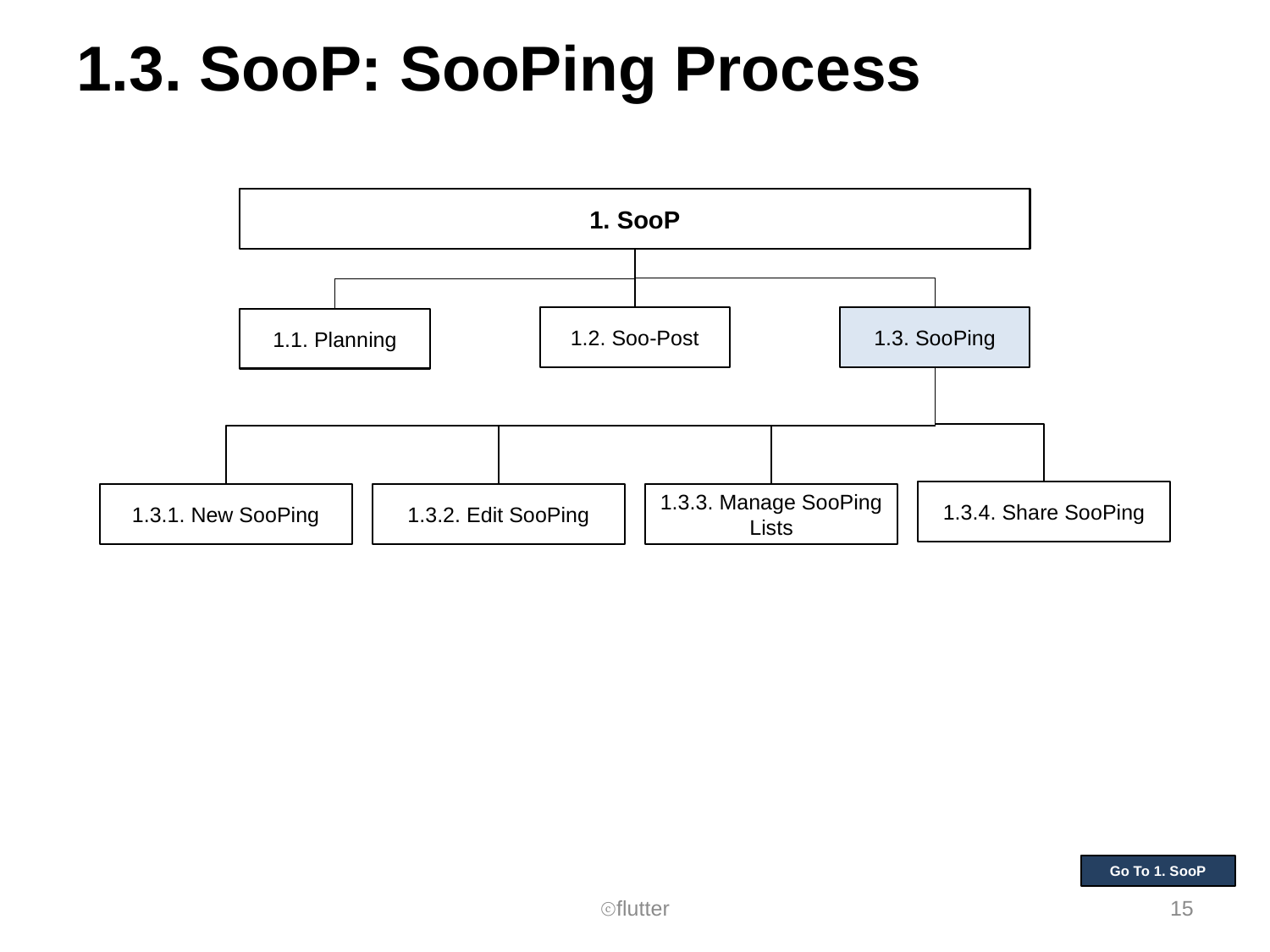

# 1.3. SooP: SooPing Process
1. SooP
1.3. SooPing
1.2. Soo-Post
1.1. Planning
1.3.4. Share SooPing
1.3.1. New SooPing
1.3.2. Edit SooPing
1.3.3. Manage SooPing Lists
Go To 1. SooP
ⓒflutter
15